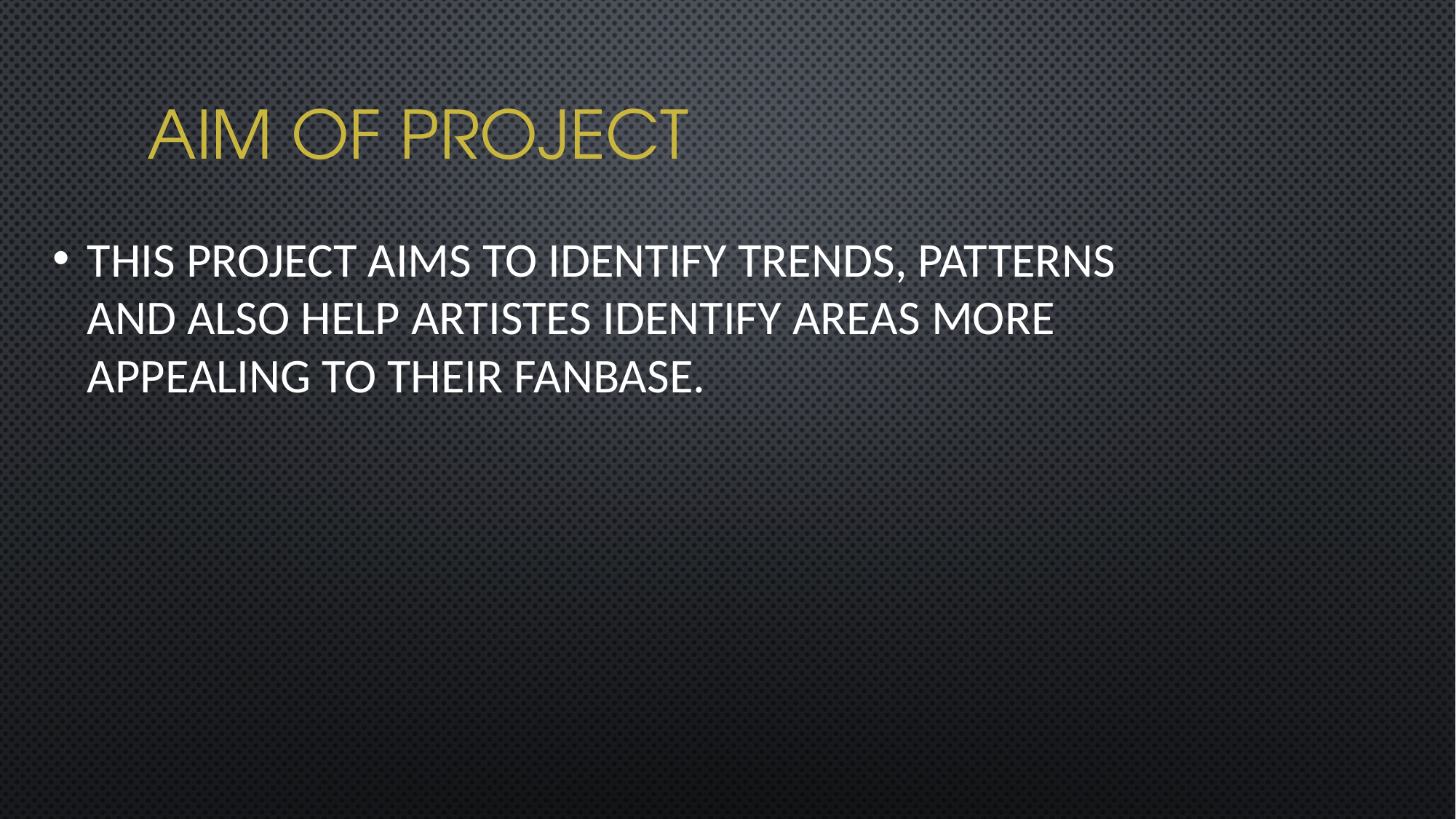

# Aim of project
This project aims to Identify trends, patterns and also help artistes identify areas more appealing to their fanbase.